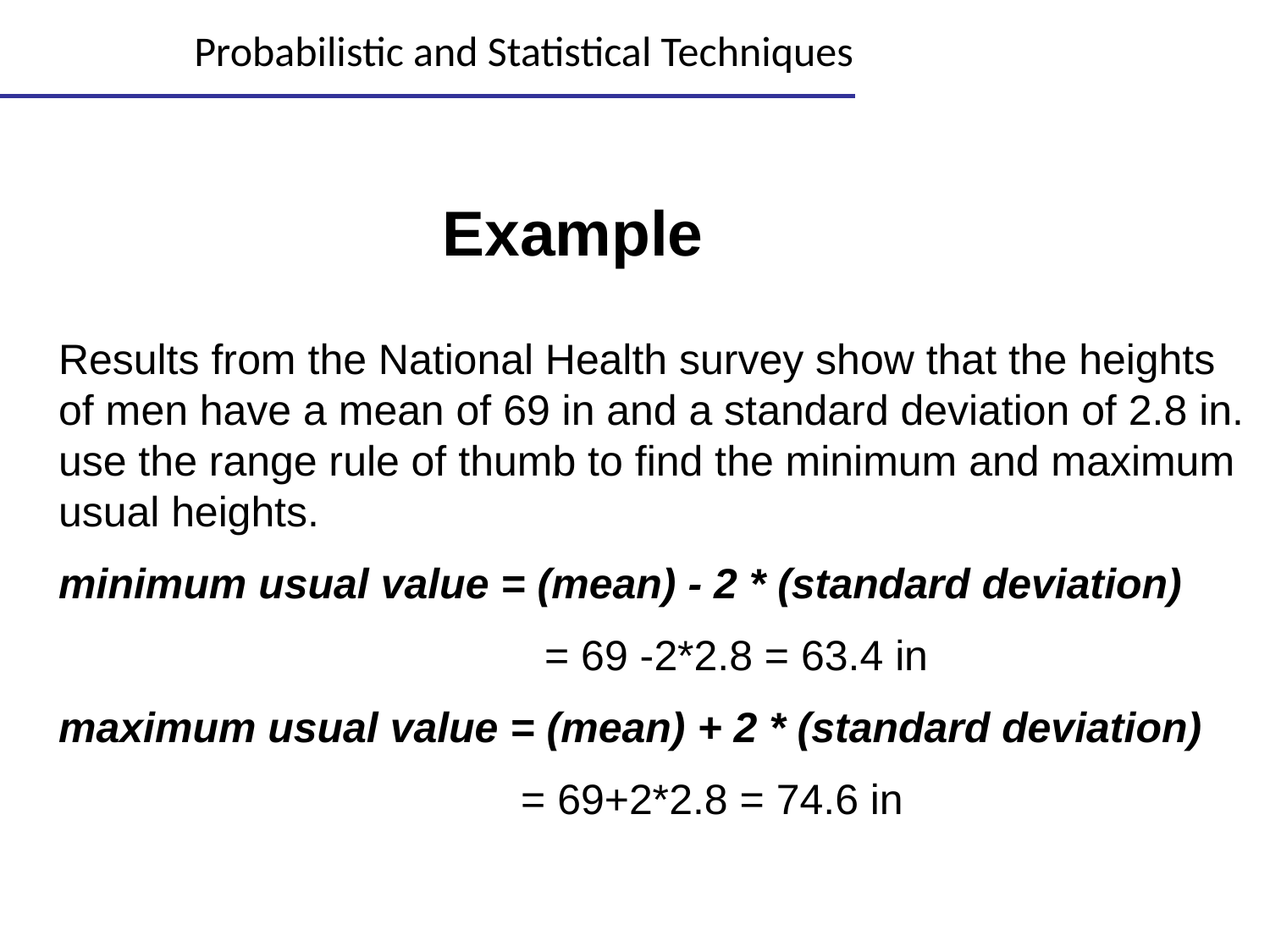

Lecture 5
35

# Probabilistic and Statistical Techniques

Example
Results from the National Health survey show that the heights of men have a mean of 69 in and a standard deviation of 2.8 in. use the range rule of thumb to find the minimum and maximum usual heights.
minimum usual value = (mean) - 2 * (standard deviation)
                                         = 69 -2*2.8 = 63.4 in
maximum usual value = (mean) + 2 * (standard deviation)
                                       = 69+2*2.8 = 74.6 in